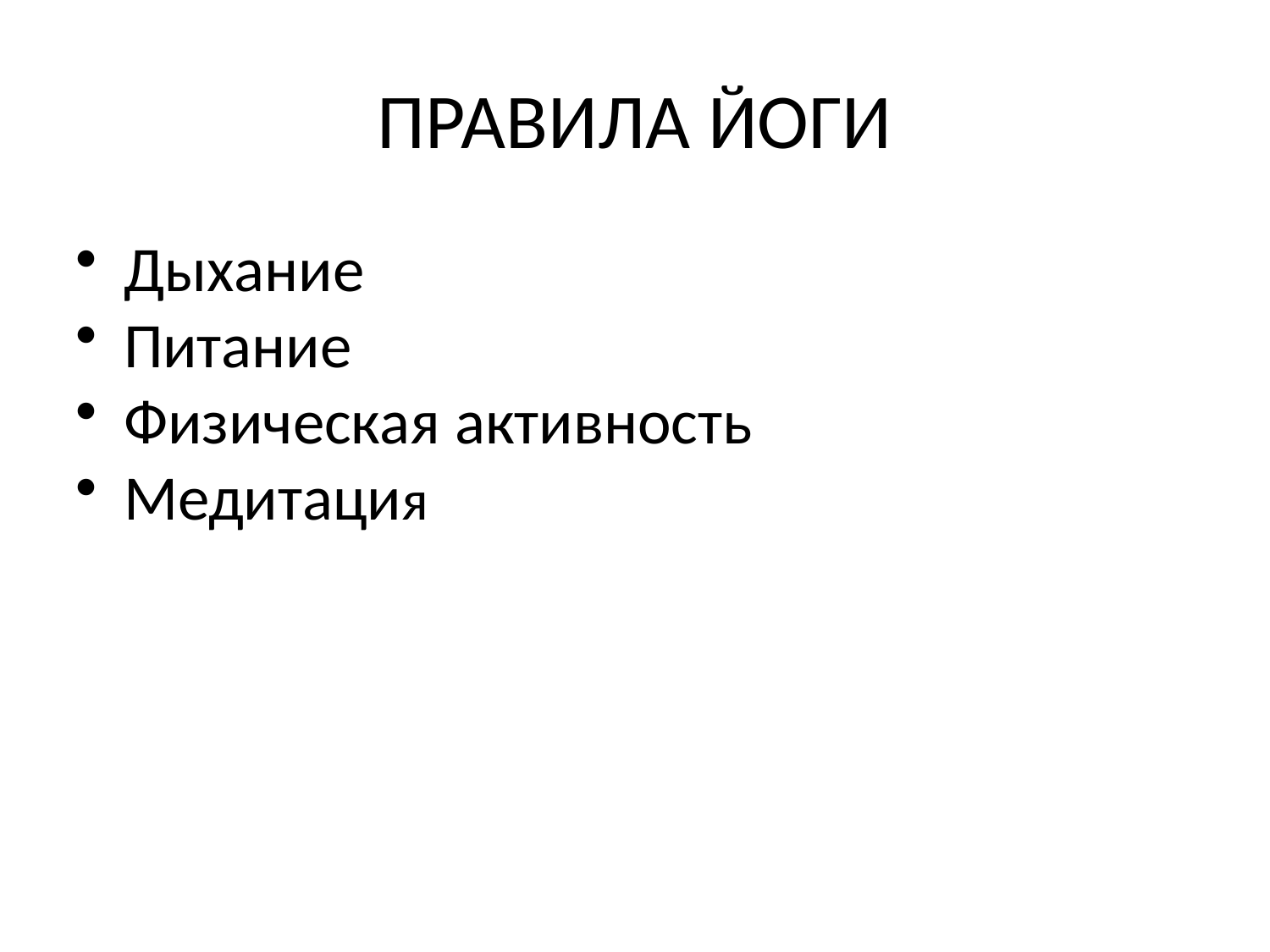

# ПРАВИЛА ЙОГИ
Дыхание
Питание
Физическая активность
Медитация